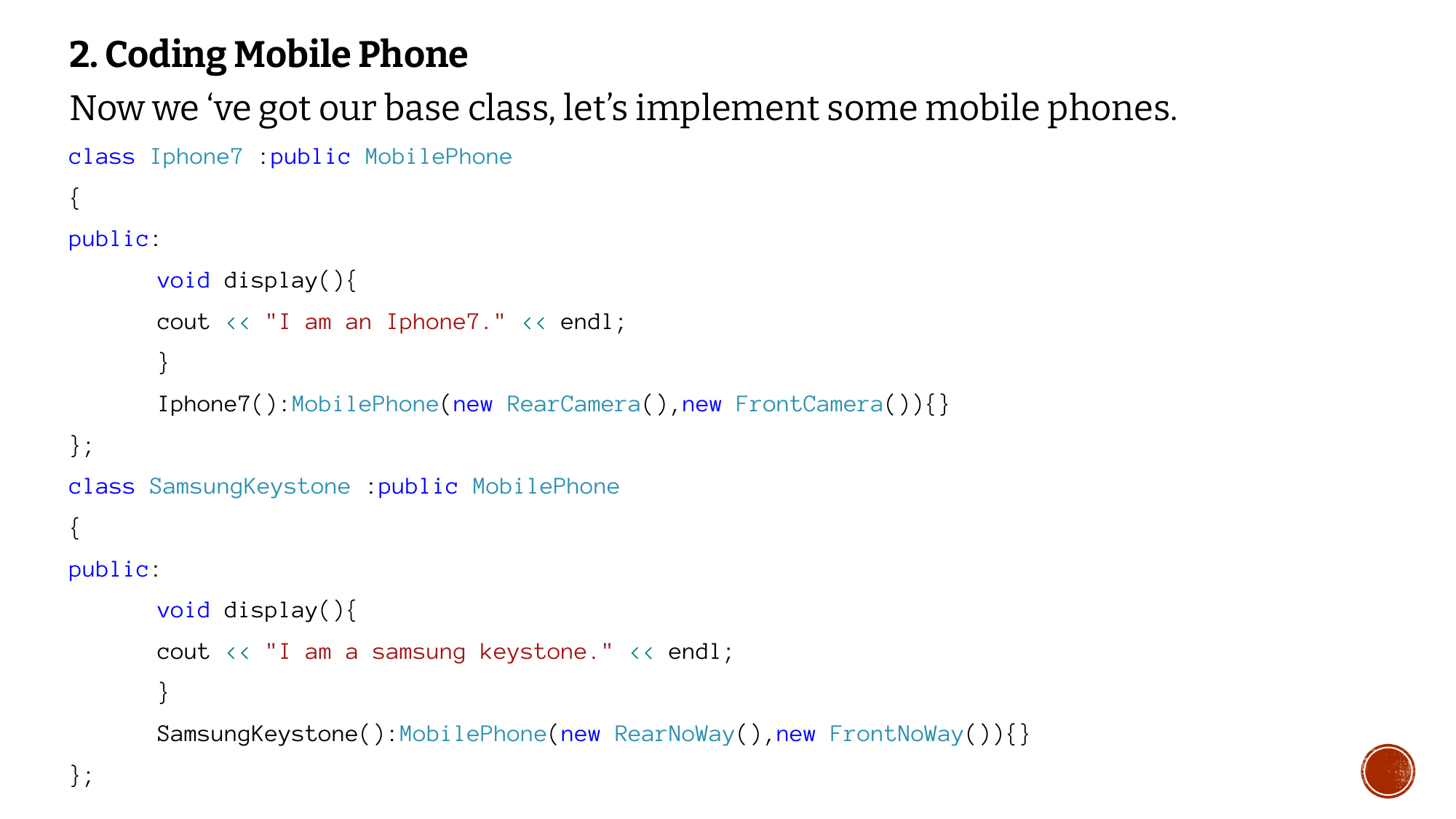

2. Coding Mobile Phone
Now we ‘ve got our base class, let’s implement some mobile phones.
class Iphone7 :public MobilePhone
{
public:
	void display(){
		cout << "I am an Iphone7." << endl;
	}
	Iphone7():MobilePhone(new RearCamera(),new FrontCamera()){}
};
class SamsungKeystone :public MobilePhone
{
public:
	void display(){
		cout << "I am a samsung keystone." << endl;
	}
	SamsungKeystone():MobilePhone(new RearNoWay(),new FrontNoWay()){}
};